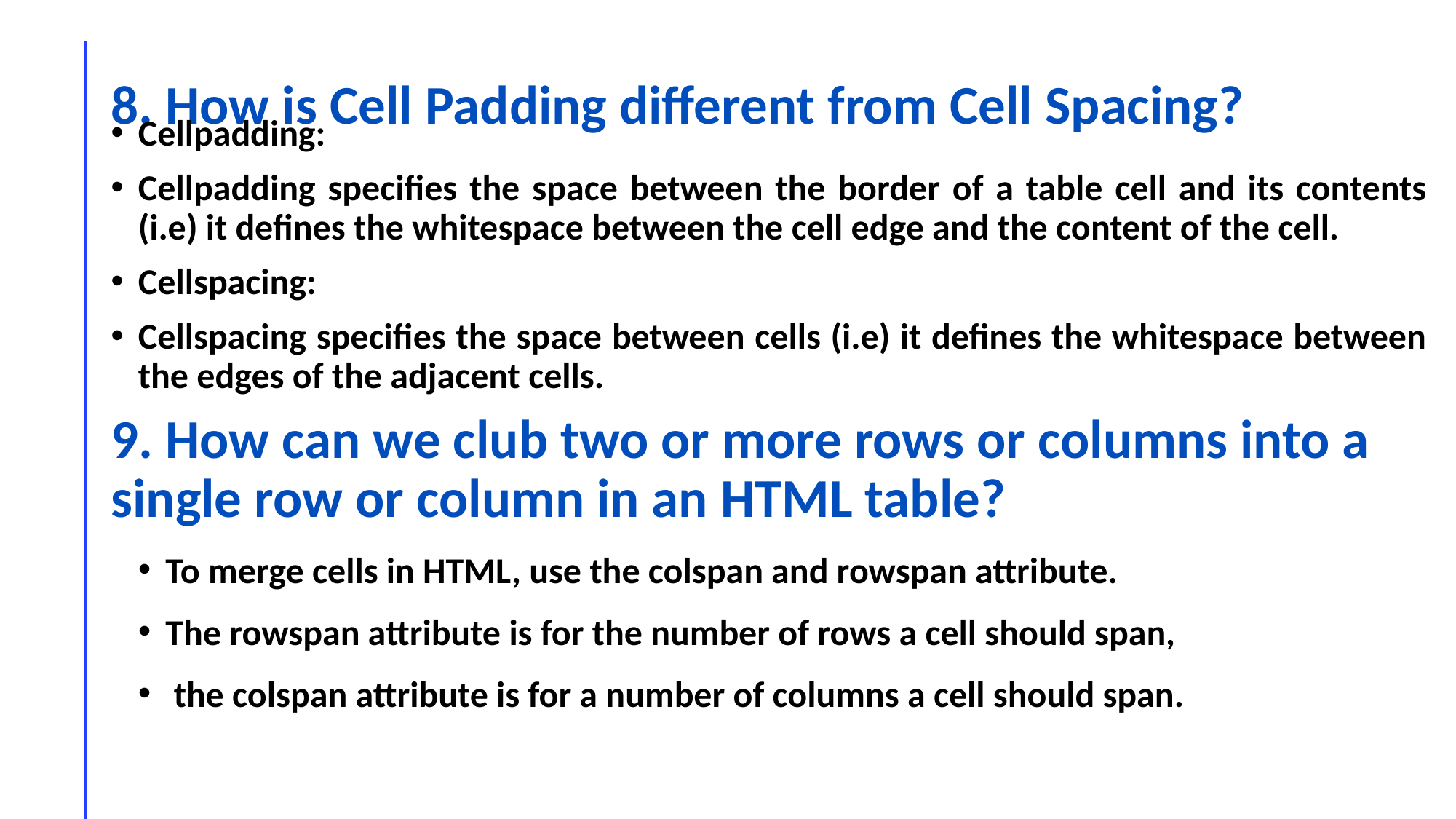

# 8. How is Cell Padding different from Cell Spacing?
Cellpadding:
Cellpadding specifies the space between the border of a table cell and its contents (i.e) it defines the whitespace between the cell edge and the content of the cell.
Cellspacing:
Cellspacing specifies the space between cells (i.e) it defines the whitespace between the edges of the adjacent cells.
9. How can we club two or more rows or columns into a single row or column in an HTML table?
To merge cells in HTML, use the colspan and rowspan attribute.
The rowspan attribute is for the number of rows a cell should span,
 the colspan attribute is for a number of columns a cell should span.